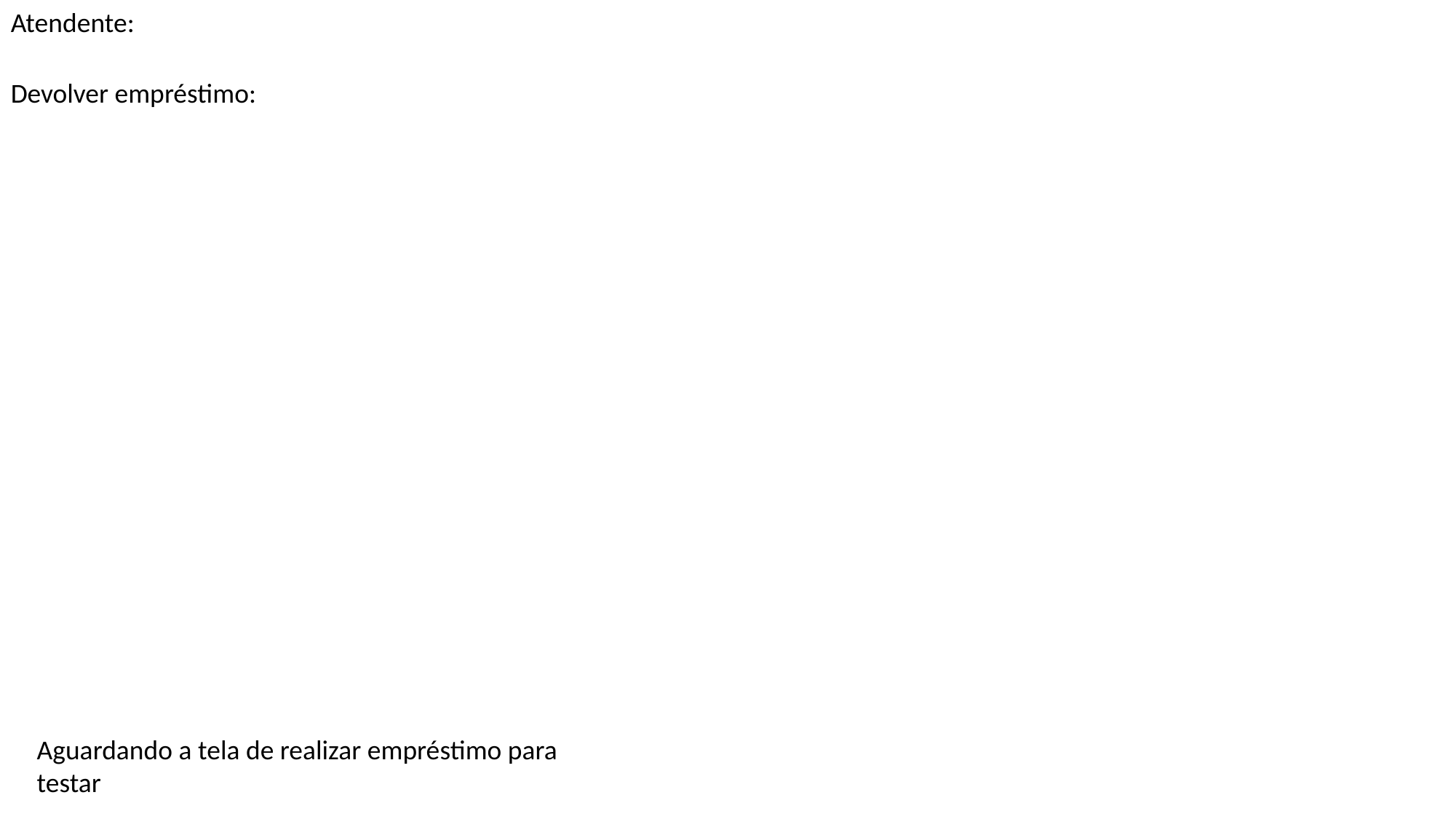

Atendente:
Devolver empréstimo:
Aguardando a tela de realizar empréstimo para testar